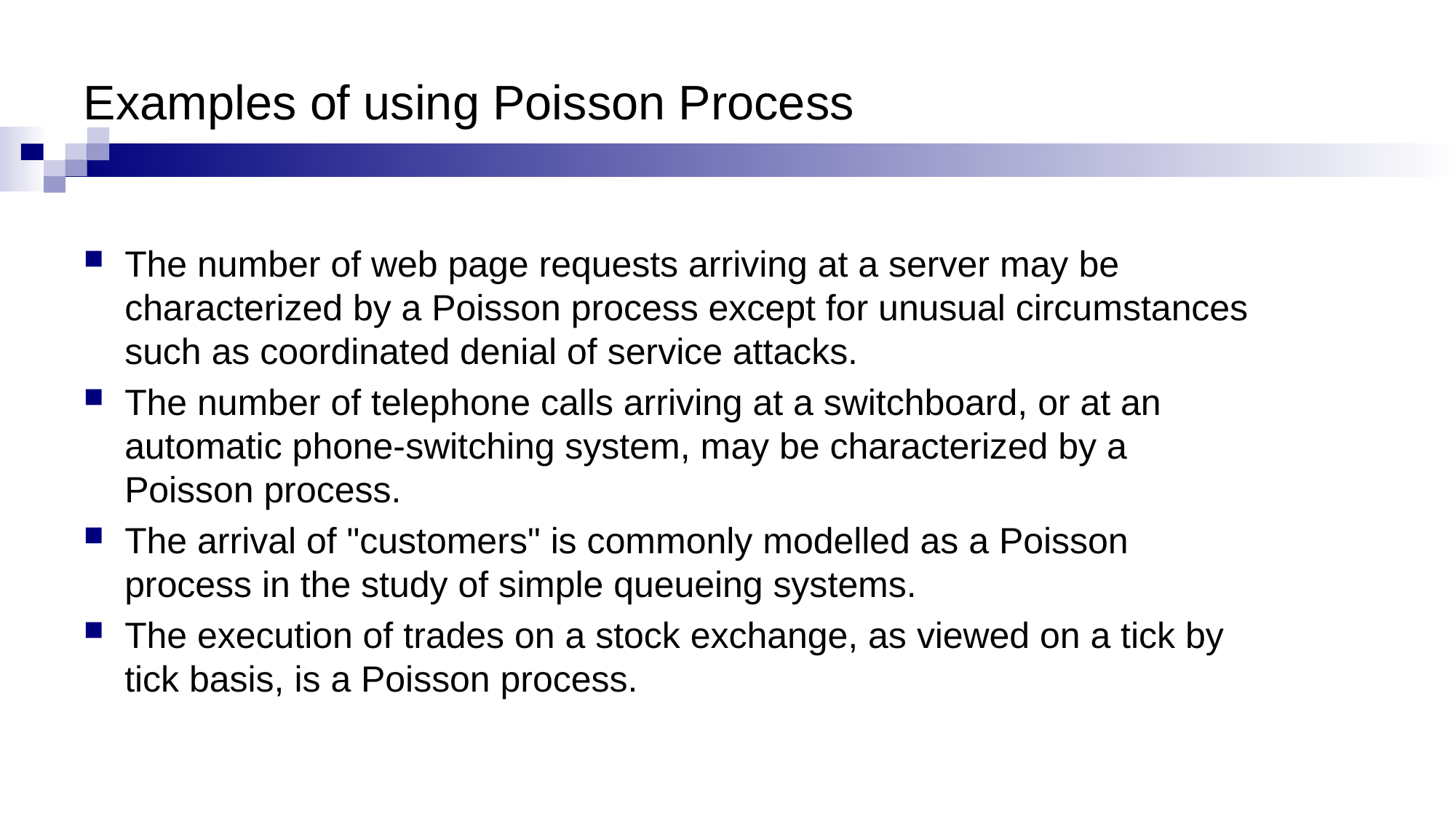

# Examples of using Poisson Process
The number of web page requests arriving at a server may be characterized by a Poisson process except for unusual circumstances such as coordinated denial of service attacks.
The number of telephone calls arriving at a switchboard, or at an automatic phone-switching system, may be characterized by a Poisson process.
The arrival of "customers" is commonly modelled as a Poisson process in the study of simple queueing systems.
The execution of trades on a stock exchange, as viewed on a tick by tick basis, is a Poisson process.